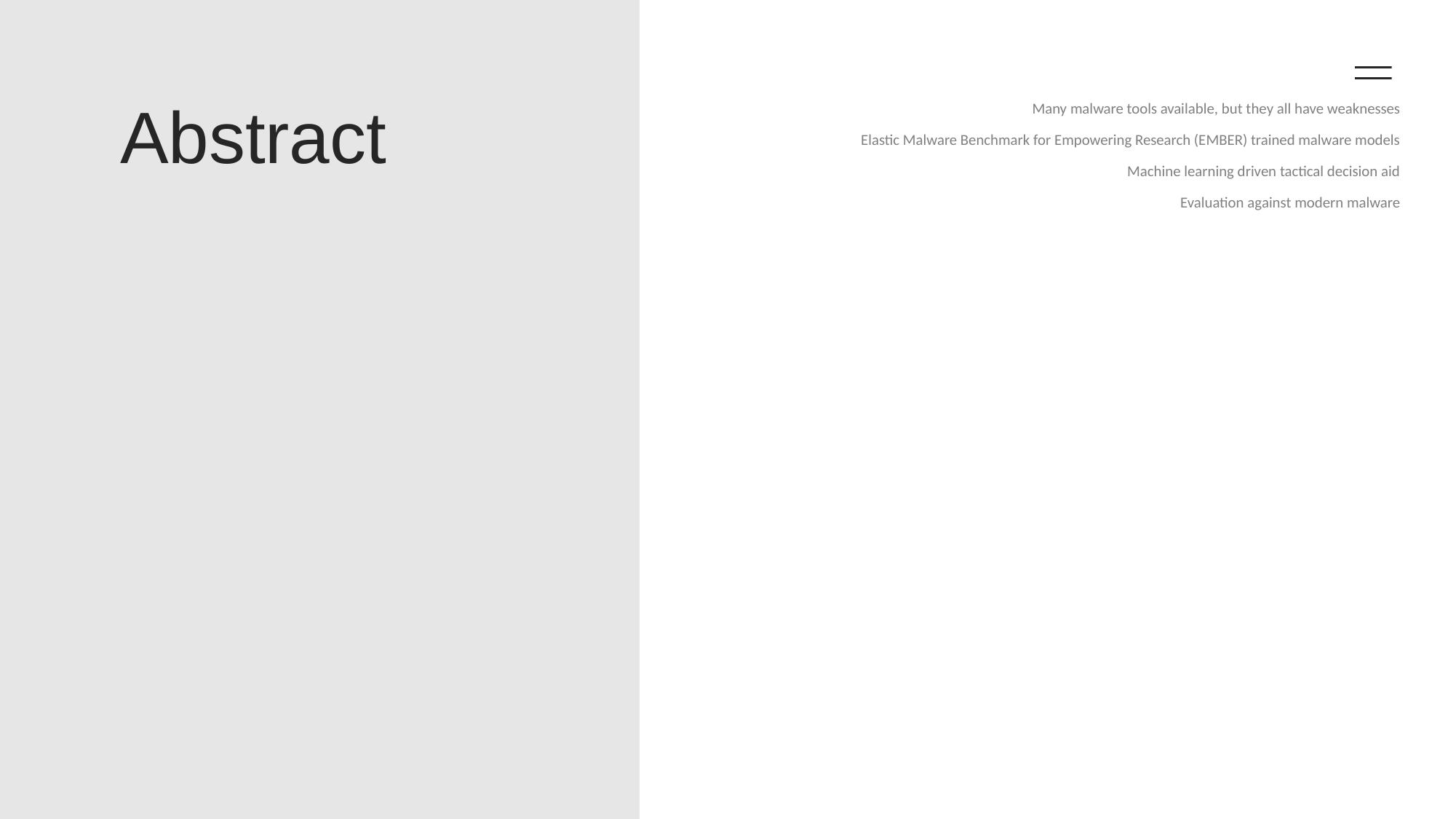

# Abstract
Many malware tools available, but they all have weaknesses
Elastic Malware Benchmark for Empowering Research (EMBER) trained malware models
Machine learning driven tactical decision aid
Evaluation against modern malware